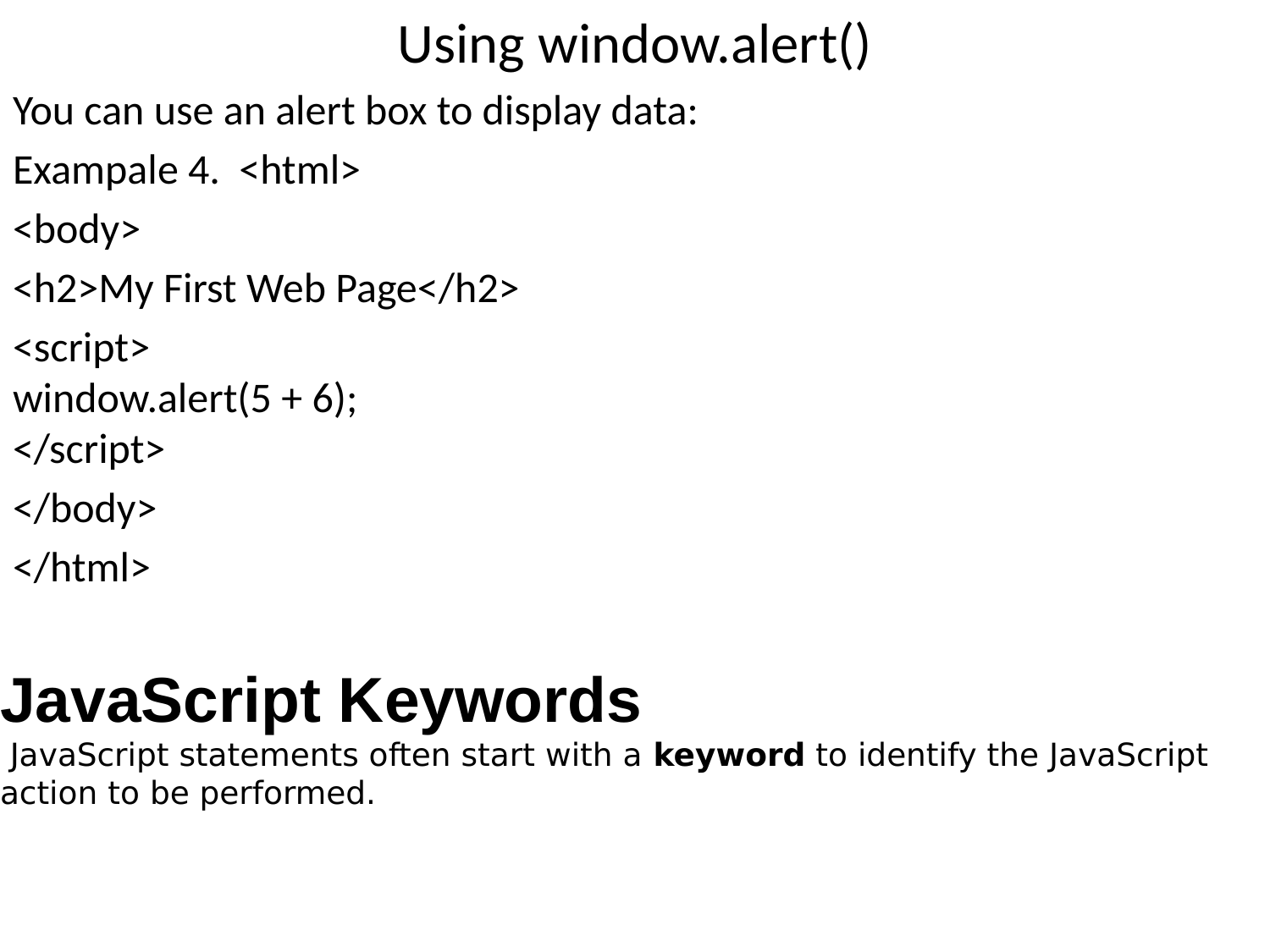

Using window.alert()
You can use an alert box to display data:
Exampale 4.  <html>
<body>
<h2>My First Web Page</h2>
<script>
window.alert(5 + 6);
</script>
</body>
</html>

JavaScript Keywords
 JavaScript statements often start with a keyword to identify the JavaScript  action to be performed.